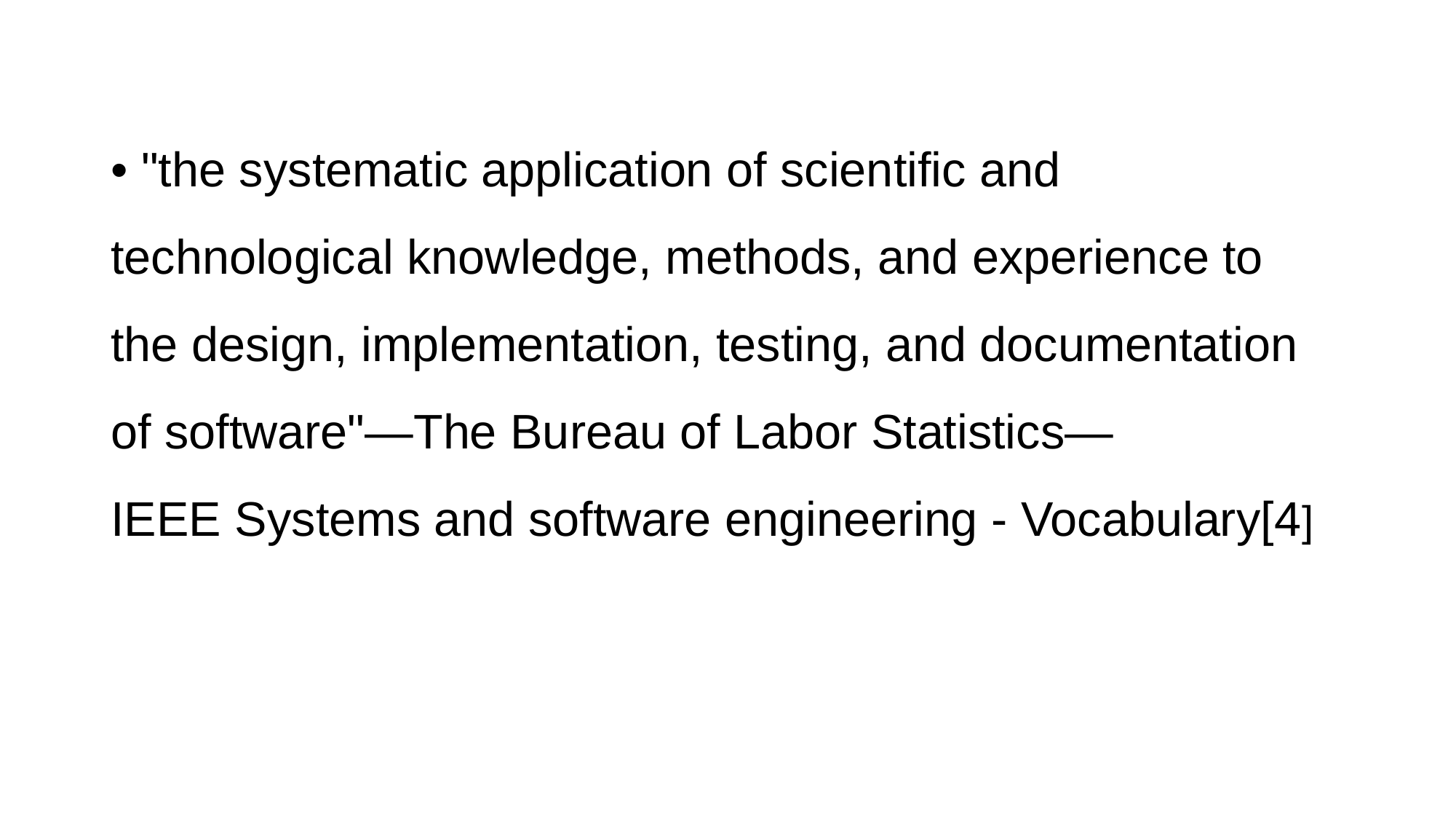

# • "the systematic application of scientific and technological knowledge, methods, and experience to the design, implementation, testing, and documentation of software"—The Bureau of Labor Statistics—IEEE Systems and software engineering - Vocabulary[4]